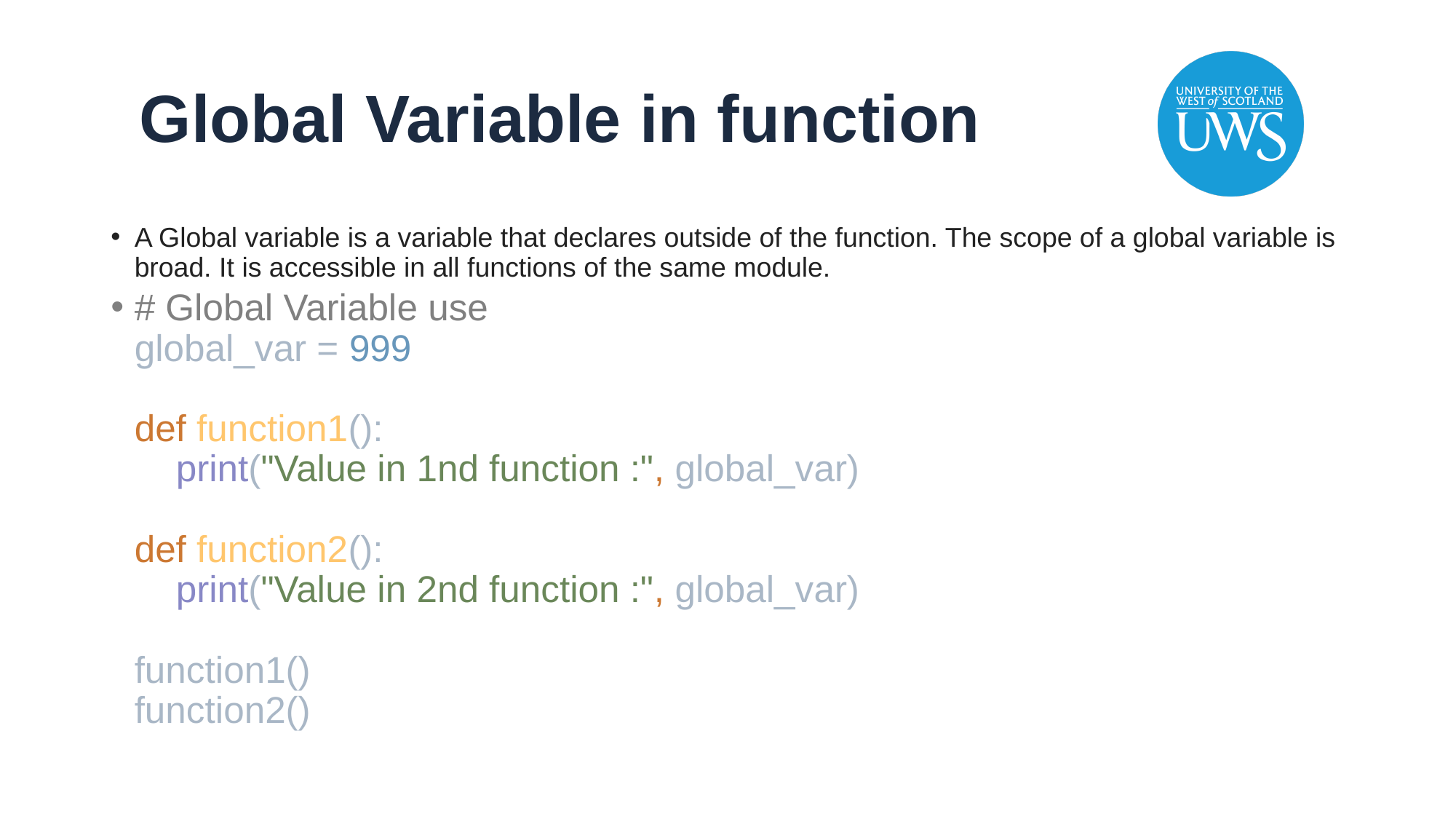

# Global Variable in function
A Global variable is a variable that declares outside of the function. The scope of a global variable is broad. It is accessible in all functions of the same module.
# Global Variable use global_var = 999 def function1(): print("Value in 1nd function :", global_var) def function2(): print("Value in 2nd function :", global_var) function1() function2()